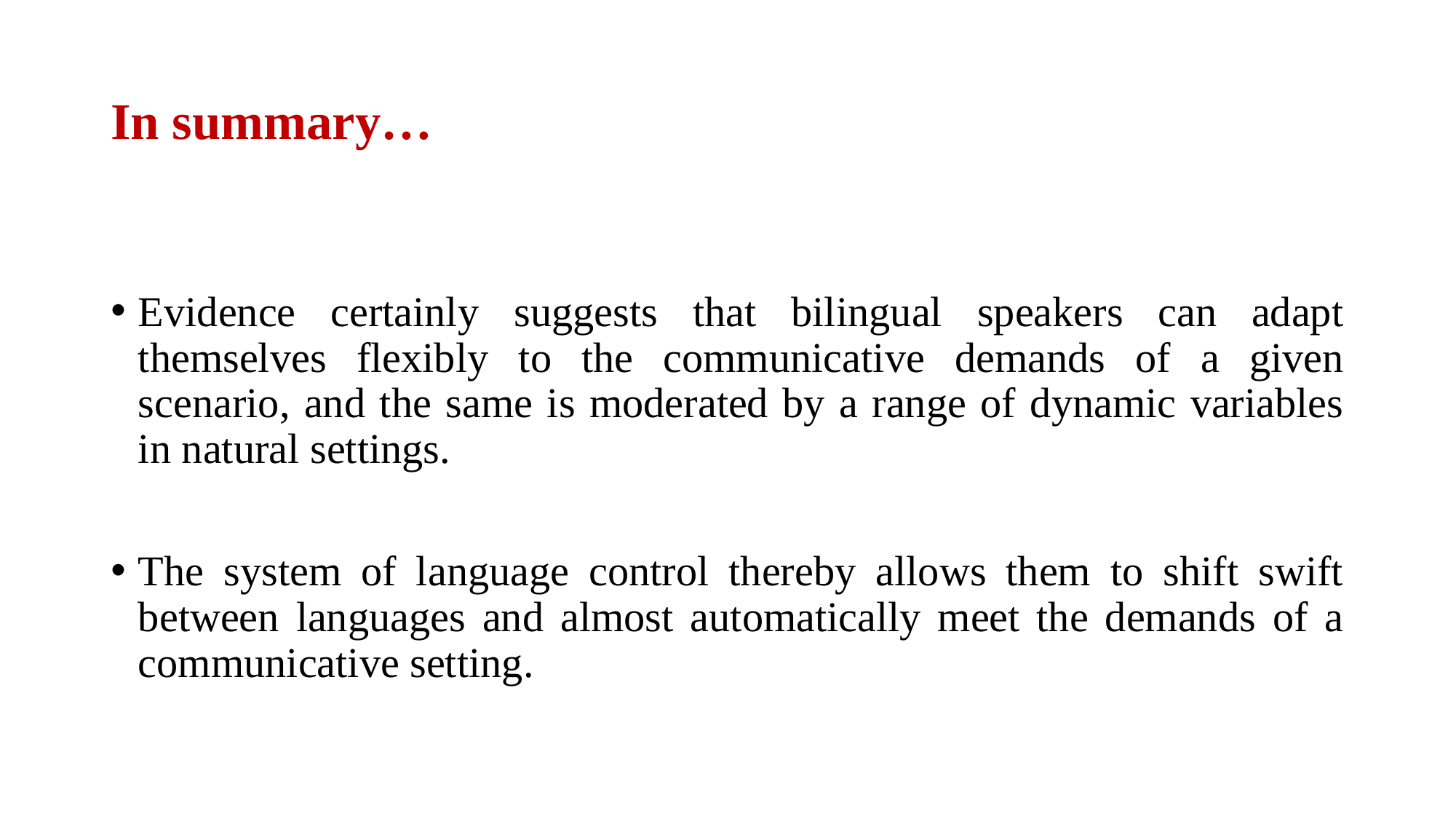

# In summary…

Evidence certainly suggests that bilingual speakers can adapt themselves flexibly to the communicative demands of a given scenario, and the same is moderated by a range of dynamic variables in natural settings.

The system of language control thereby allows them to shift swift between languages and almost automatically meet the demands of a communicative setting.